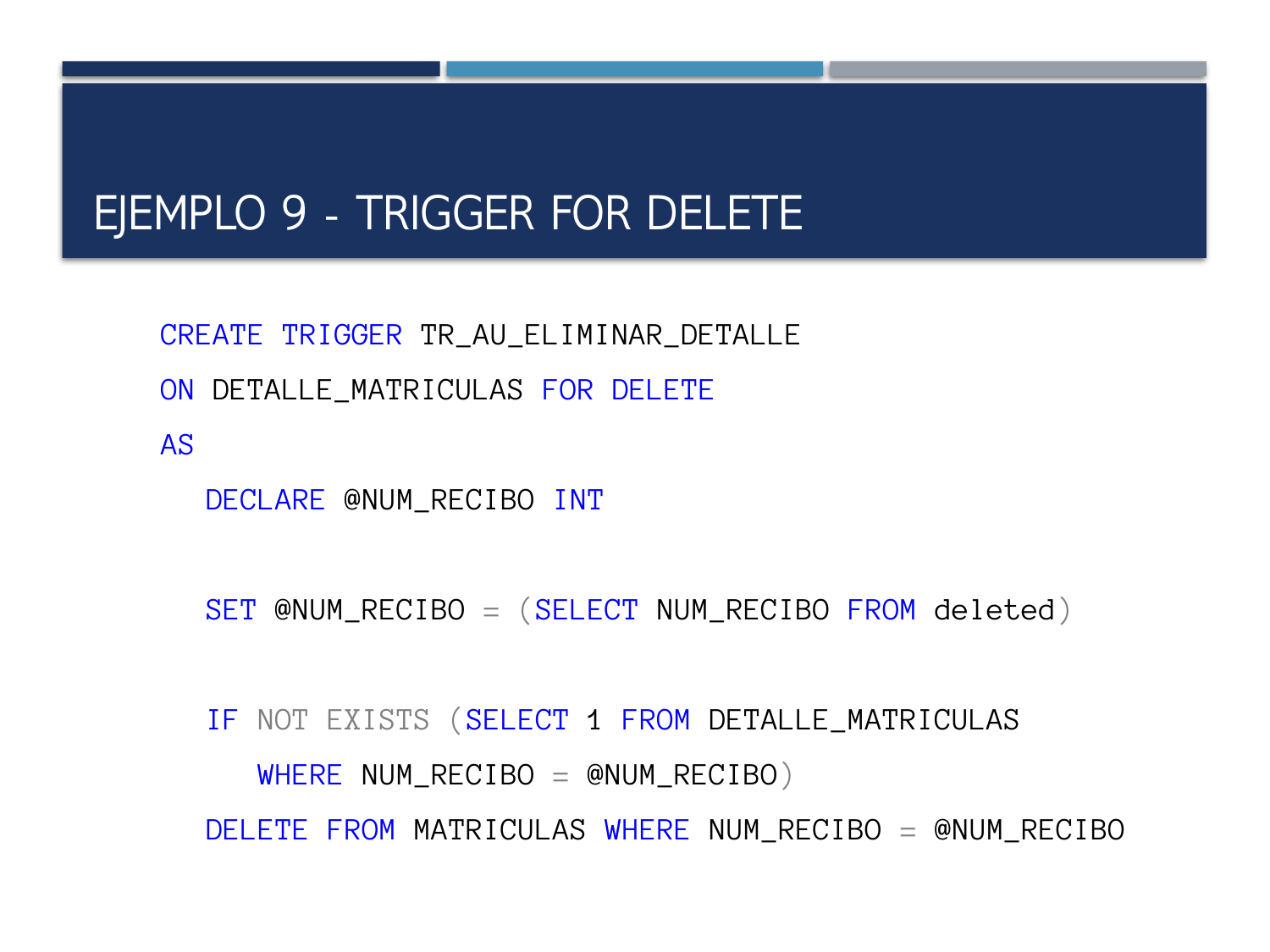

# Ejemplo 9 - TRIGGER for dELETE
CREATE TRIGGER TR_AU_ELIMINAR_DETALLE
ON DETALLE_MATRICULAS FOR DELETE
AS
DECLARE @NUM_RECIBO INT

SET @NUM_RECIBO = (SELECT NUM_RECIBO FROM deleted)

IF NOT EXISTS (SELECT 1 FROM DETALLE_MATRICULAS
   WHERE NUM_RECIBO = @NUM_RECIBO)
DELETE FROM MATRICULAS WHERE NUM_RECIBO = @NUM_RECIBO